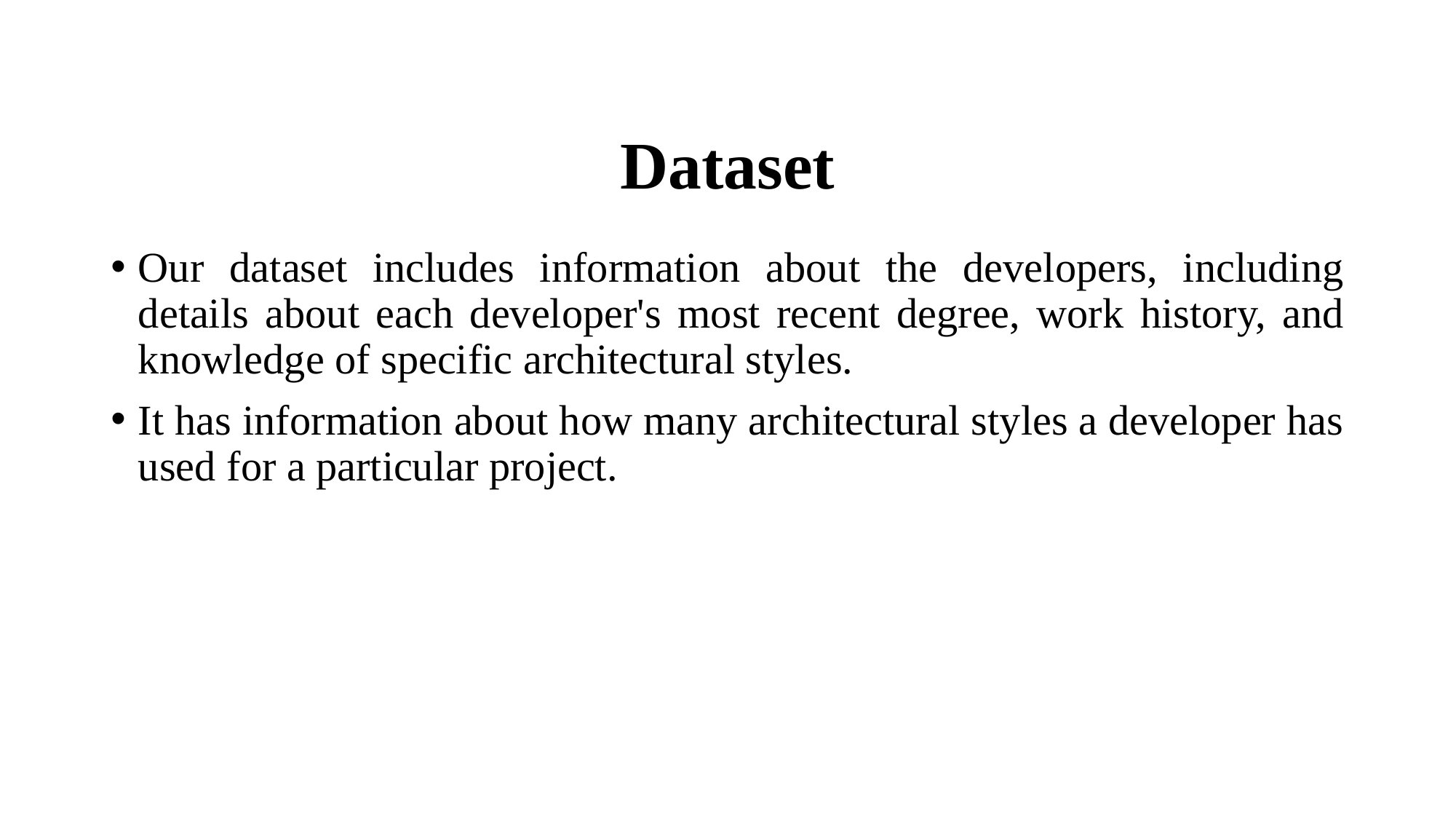

# Dataset
Our dataset includes information about the developers, including details about each developer's most recent degree, work history, and knowledge of specific architectural styles.
It has information about how many architectural styles a developer has used for a particular project.